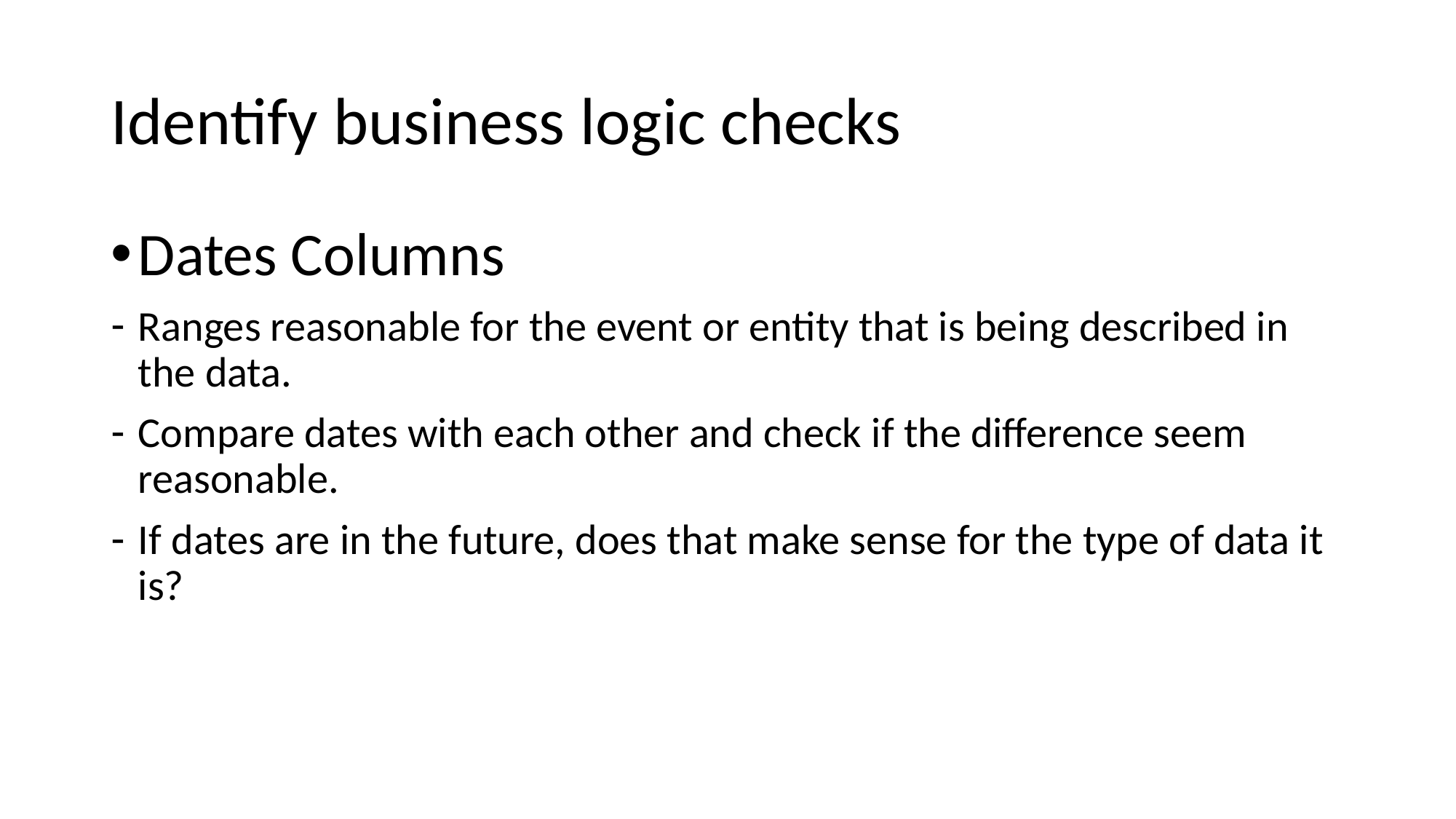

# Identify business logic checks
Dates Columns
Ranges reasonable for the event or entity that is being described in the data.
Compare dates with each other and check if the difference seem reasonable.
If dates are in the future, does that make sense for the type of data it is?